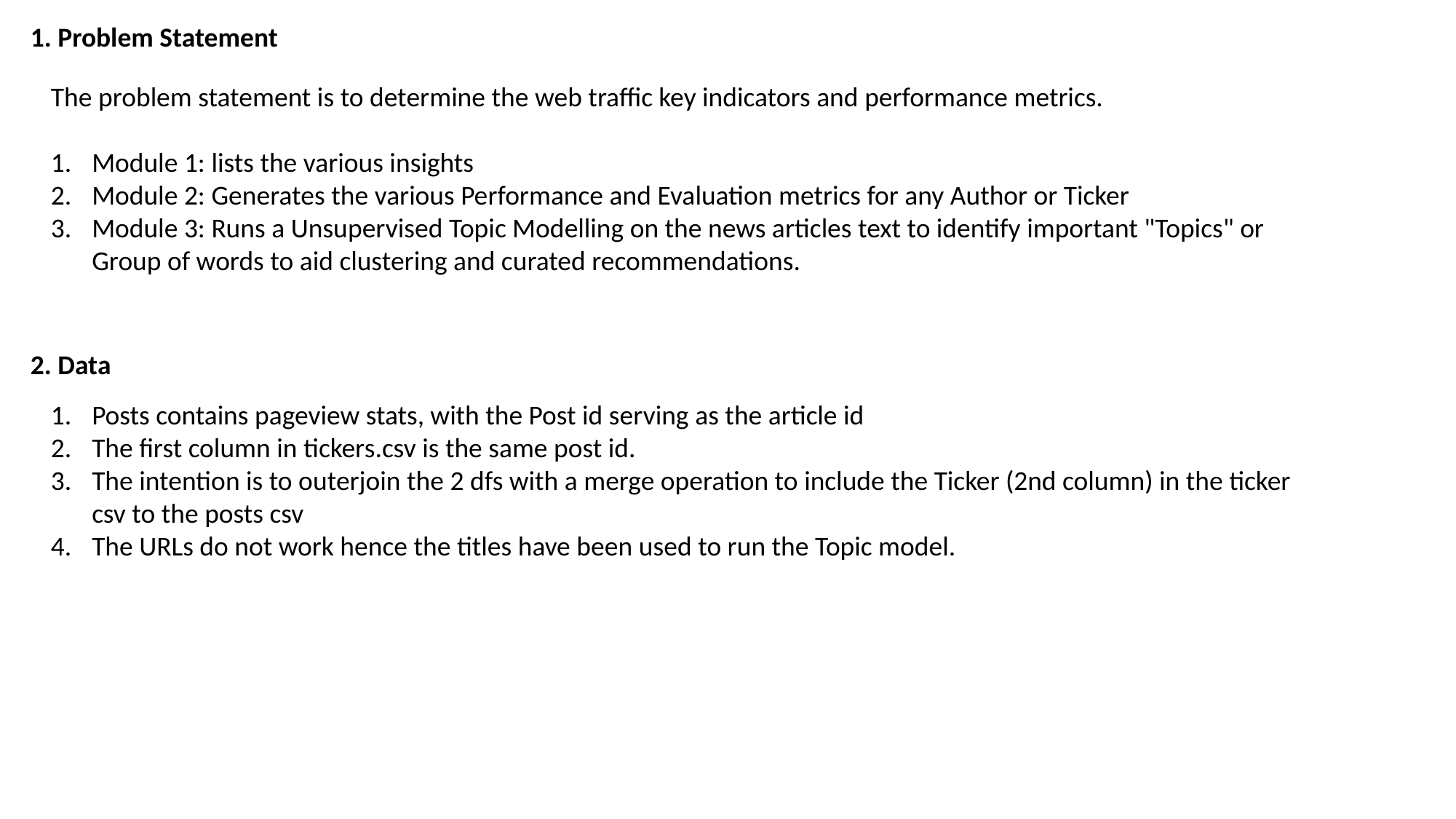

1. Problem Statement
The problem statement is to determine the web traffic key indicators and performance metrics.

Module 1: lists the various insights
Module 2: Generates the various Performance and Evaluation metrics for any Author or Ticker
Module 3: Runs a Unsupervised Topic Modelling on the news articles text to identify important "Topics" or Group of words to aid clustering and curated recommendations.
2. Data
Posts contains pageview stats, with the Post id serving as the article id
The first column in tickers.csv is the same post id.
The intention is to outerjoin the 2 dfs with a merge operation to include the Ticker (2nd column) in the ticker csv to the posts csv
The URLs do not work hence the titles have been used to run the Topic model.